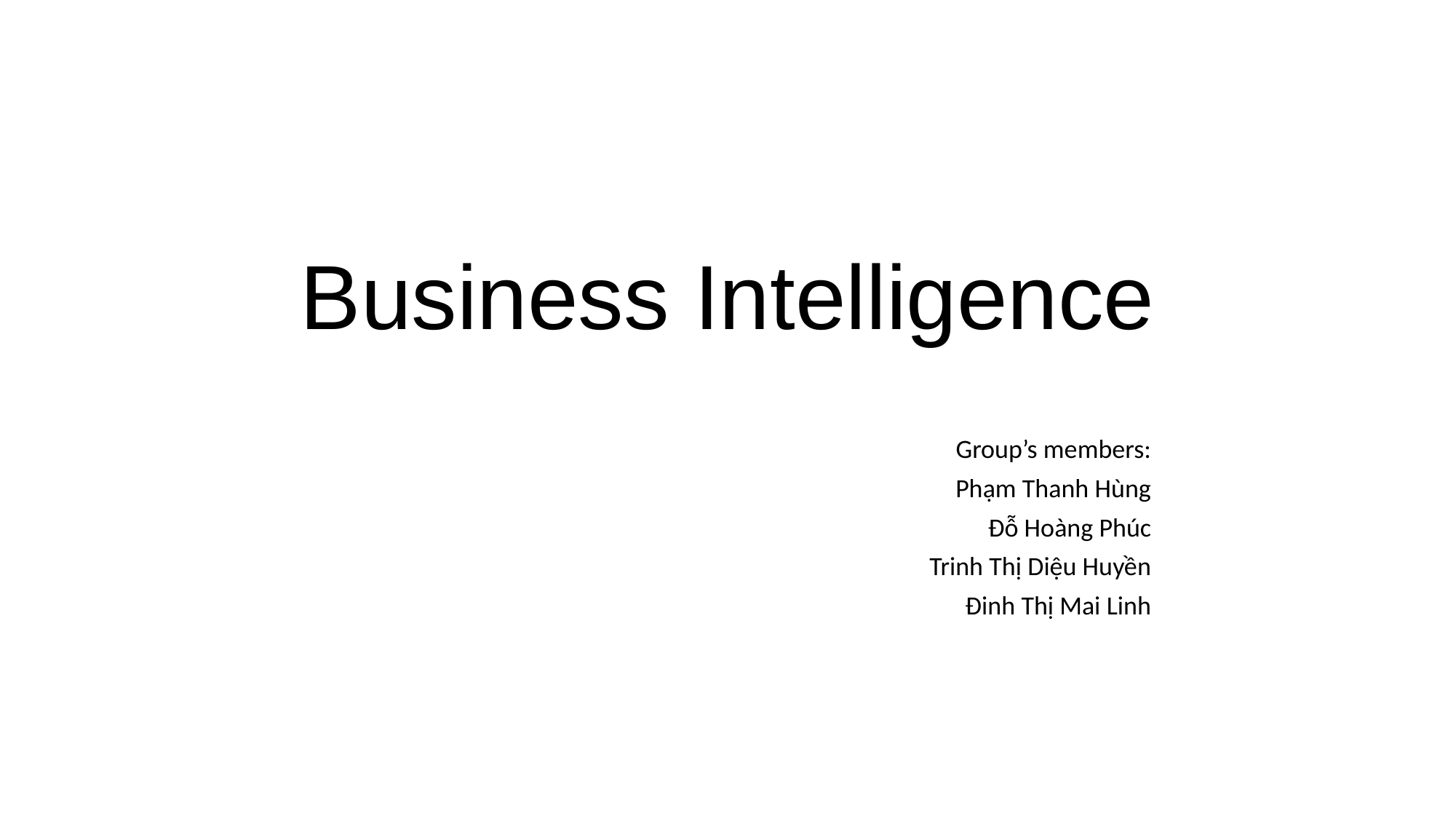

# Business Intelligence
Group’s members:
Phạm Thanh Hùng
Đỗ Hoàng Phúc
Trinh Thị Diệu Huyền
Đinh Thị Mai Linh